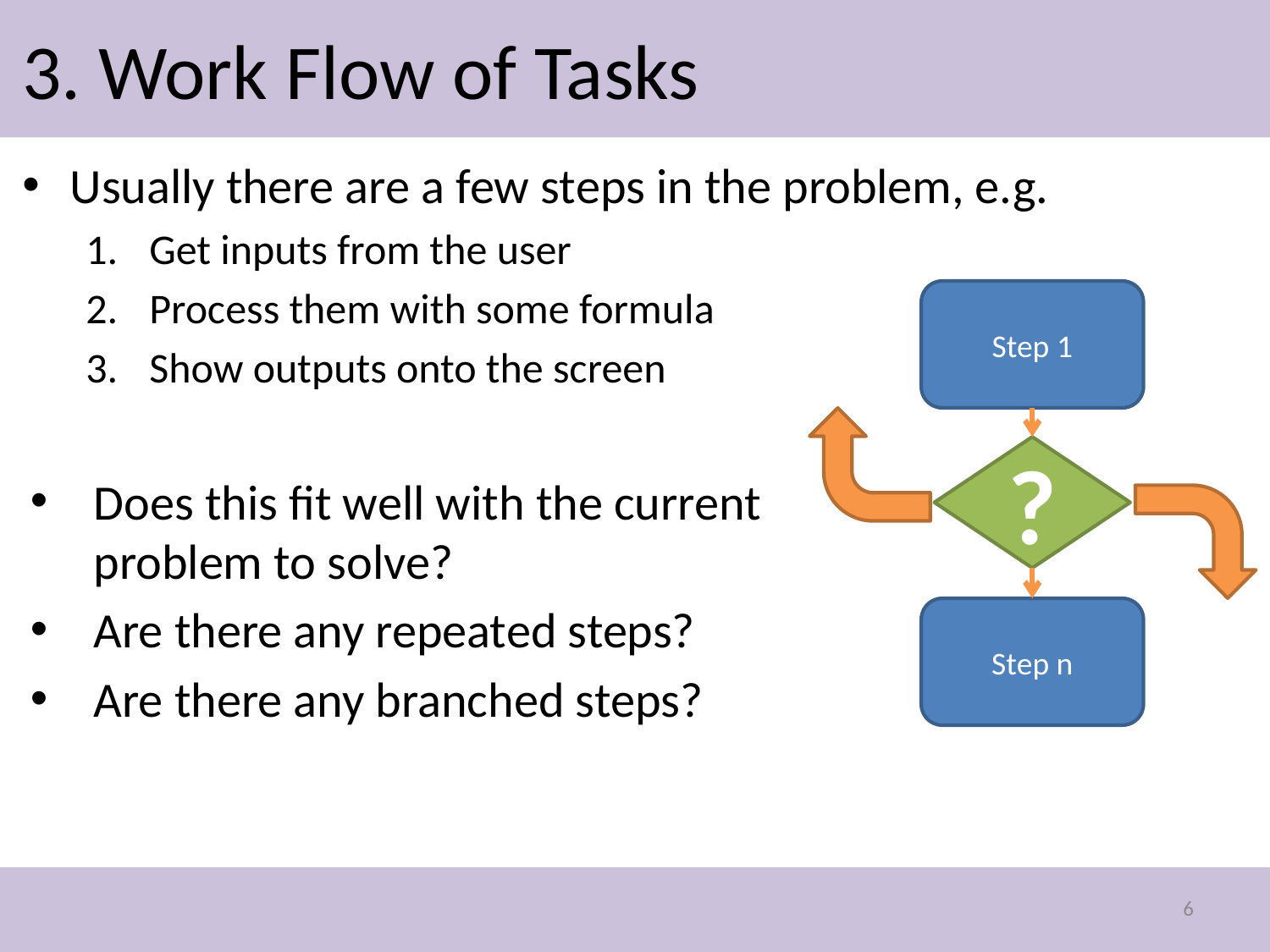

# 3. Work Flow of Tasks
Usually there are a few steps in the problem, e.g.
Get inputs from the user
Process them with some formula
Show outputs onto the screen

Does this fit well with the current
problem to solve?
Are there any repeated steps?
Are there any branched steps?
Step 1

?

Step n
6